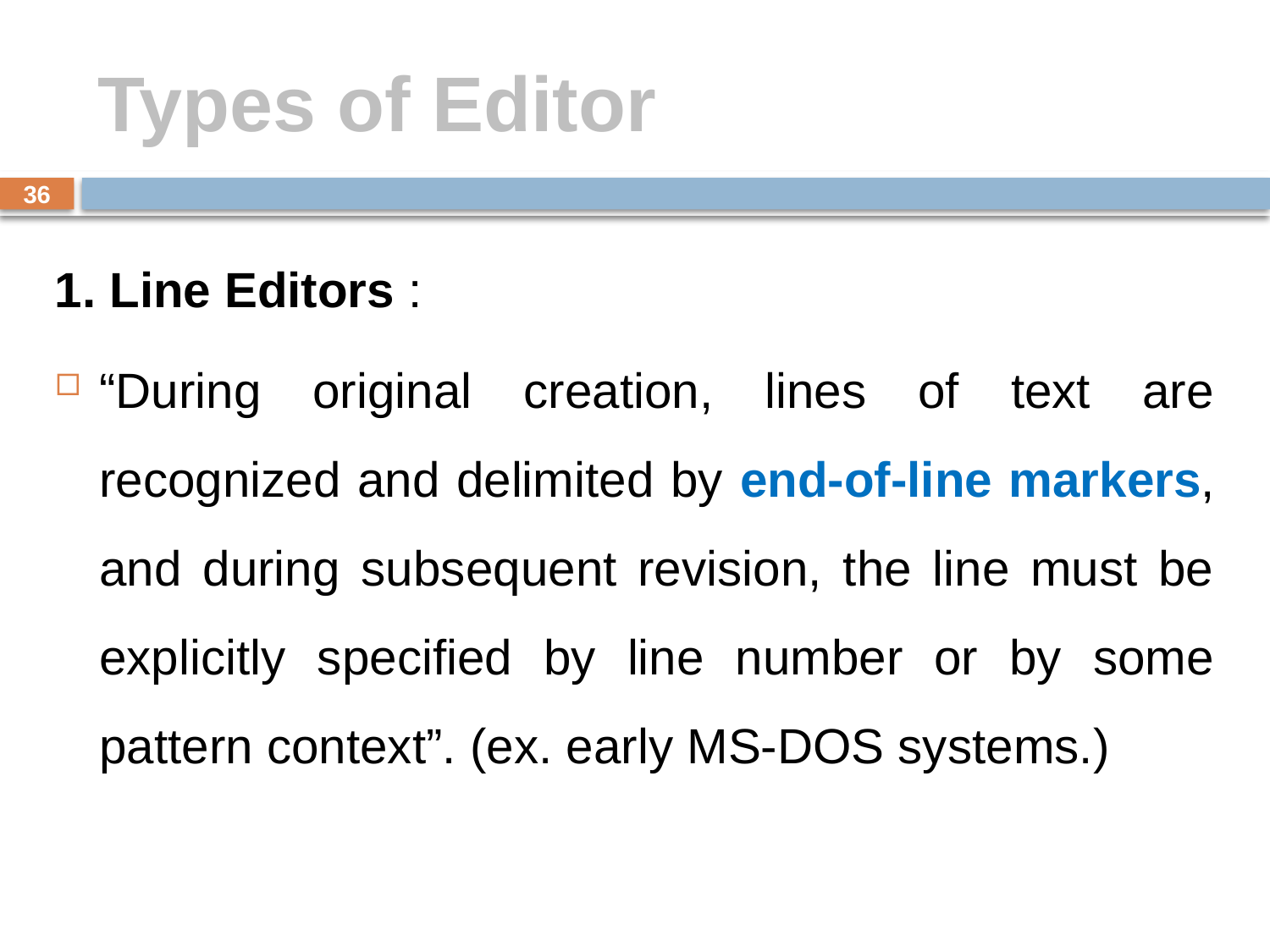

# Types of Editor
36
1. Line Editors :
“During original creation, lines of text are recognized and delimited by end-of-line markers, and during subsequent revision, the line must be explicitly specified by line number or by some pattern context”. (ex. early MS-DOS systems.)